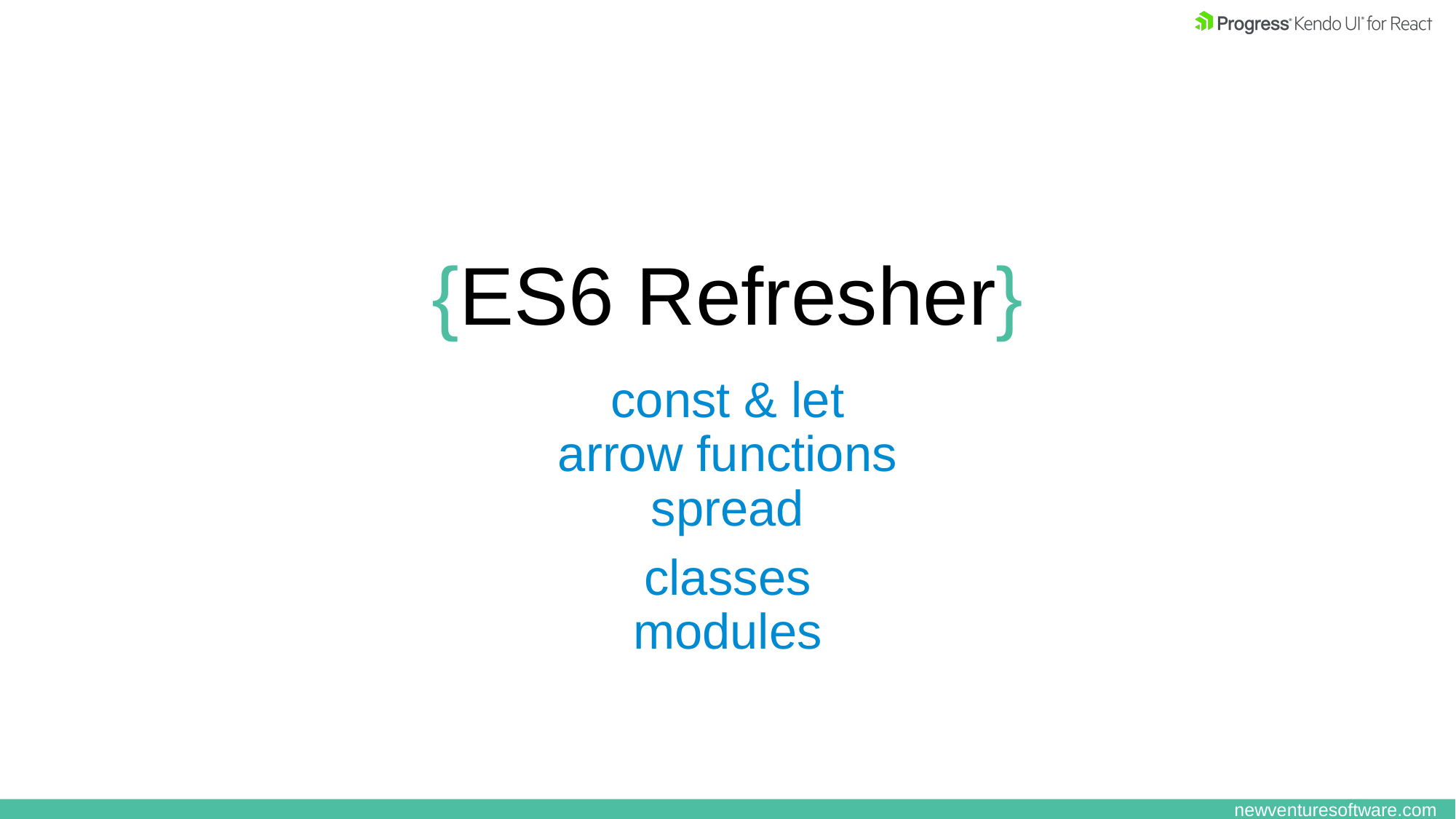

# {ES6 Refresher}
const & let
arrow functions
spread
classes
modules